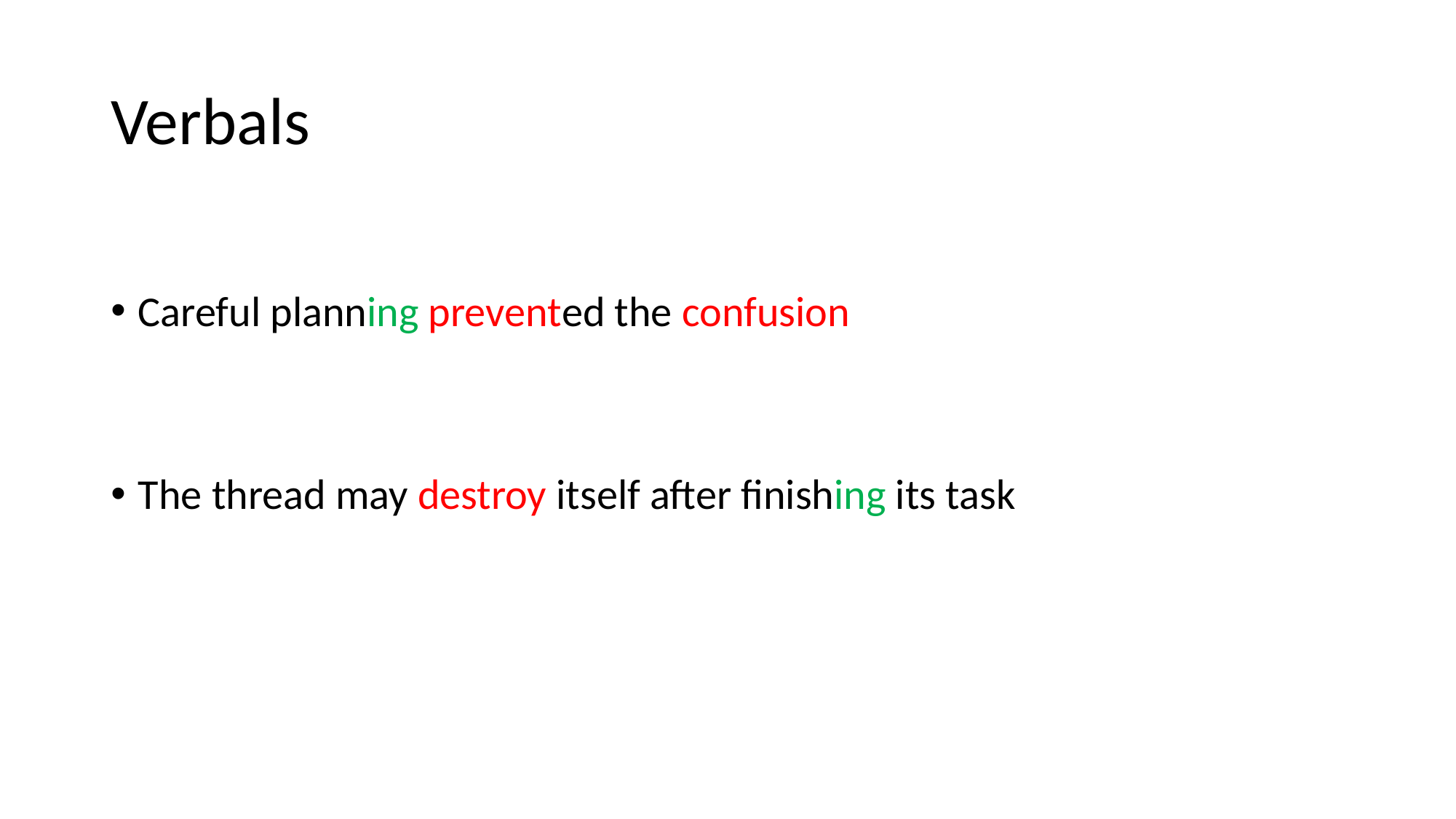

# Verbals

Careful planning prevented the confusion

The thread may destroy itself after finishing its task